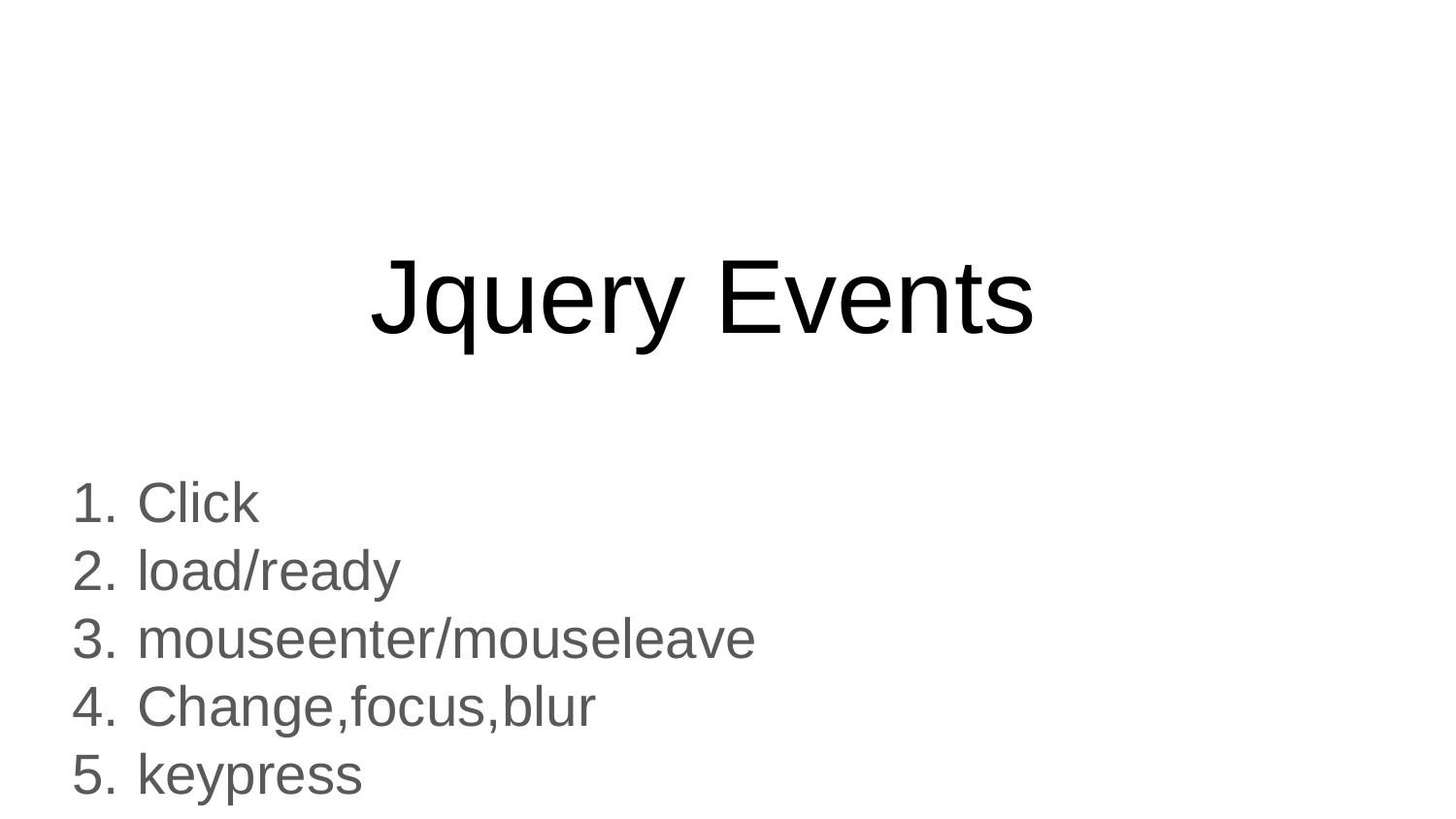

# Jquery Events
Click
load/ready
mouseenter/mouseleave
Change,focus,blur
keypress